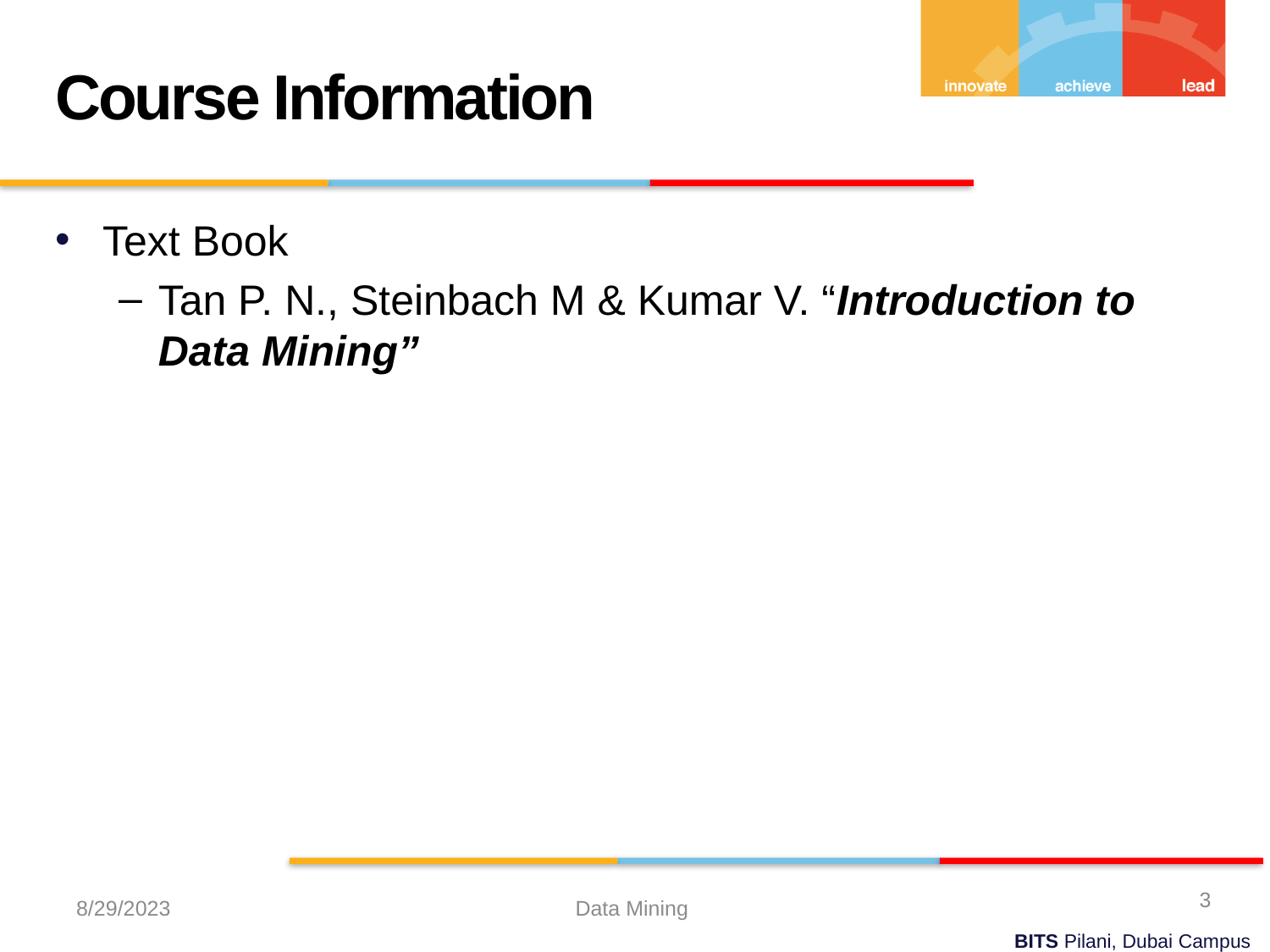

Course Information
Text Book
Tan P. N., Steinbach M & Kumar V. “Introduction to Data Mining”

3
8/29/2023
Data Mining